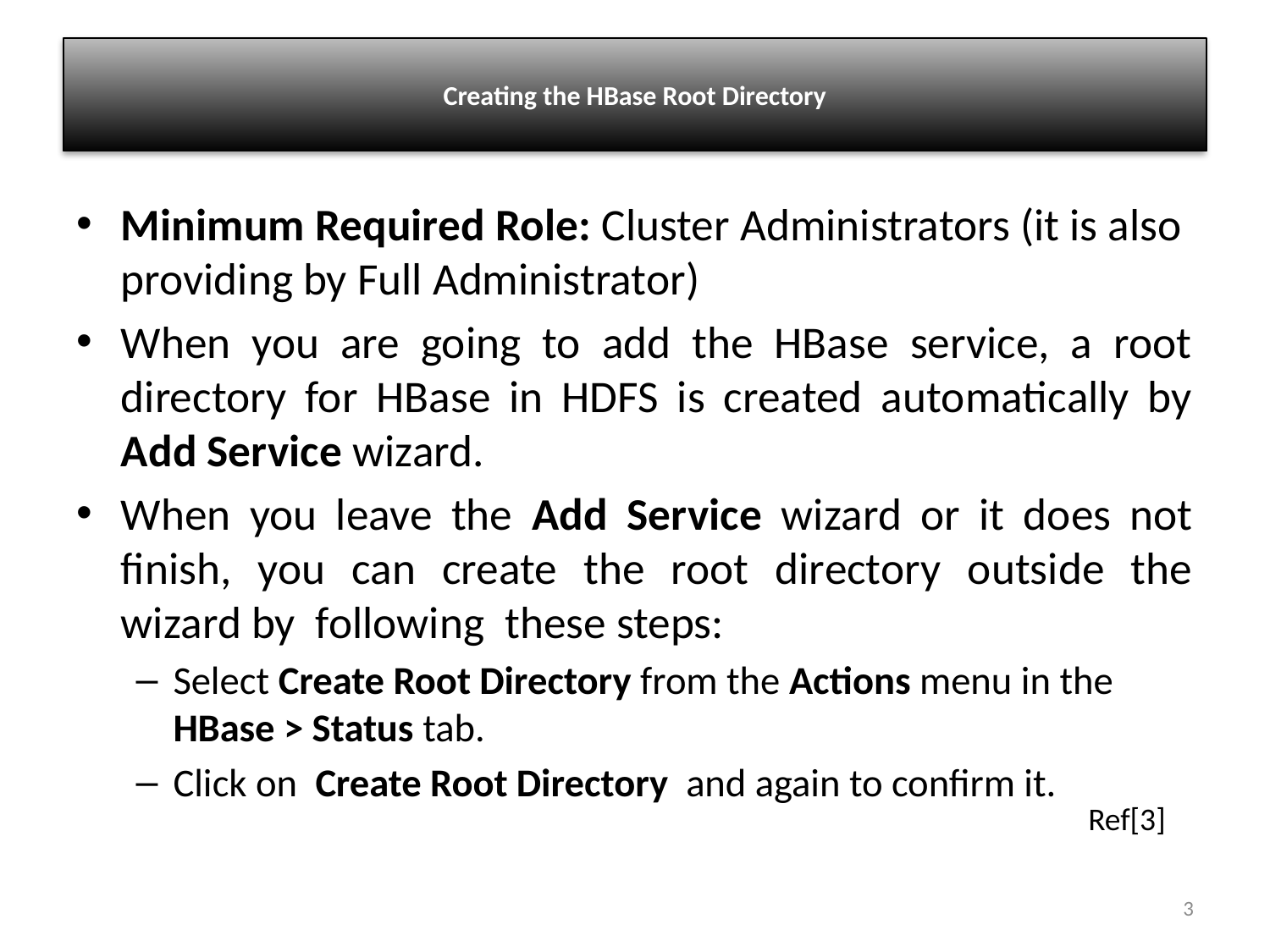

# Creating the HBase Root Directory
Minimum Required Role: Cluster Administrators (it is also providing by Full Administrator)
When you are going to add the HBase service, a root directory for HBase in HDFS is created automatically by Add Service wizard.
When you leave the Add Service wizard or it does not finish, you can create the root directory outside the wizard by  following  these steps:
Select Create Root Directory from the Actions menu in the HBase > Status tab.
Click on  Create Root Directory  and again to confirm it.

Ref[3]
3